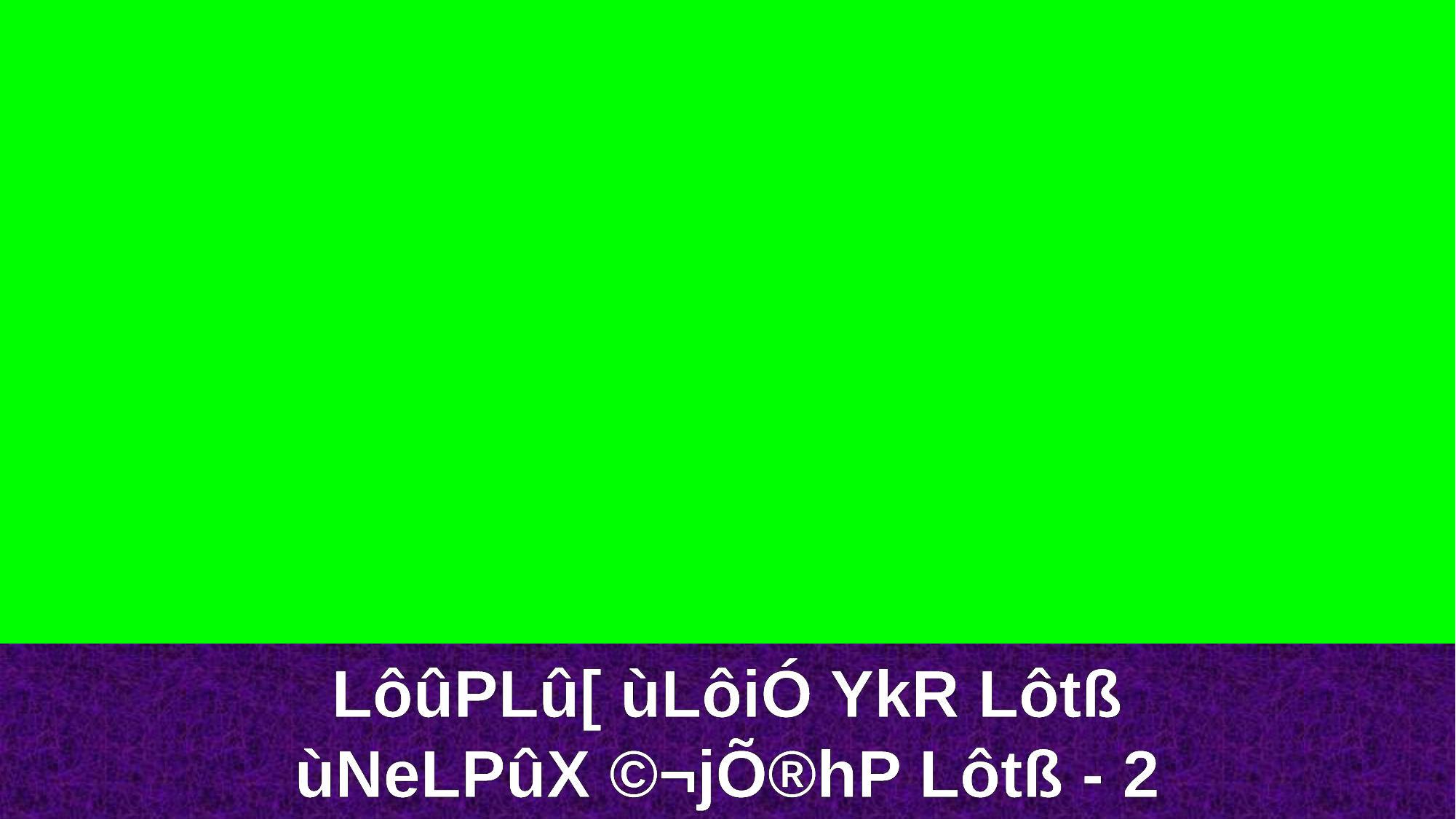

LôûPLû[ ùLôiÓ YkR Lôtß
ùNeLPûX ©¬jÕ®hP Lôtß - 2